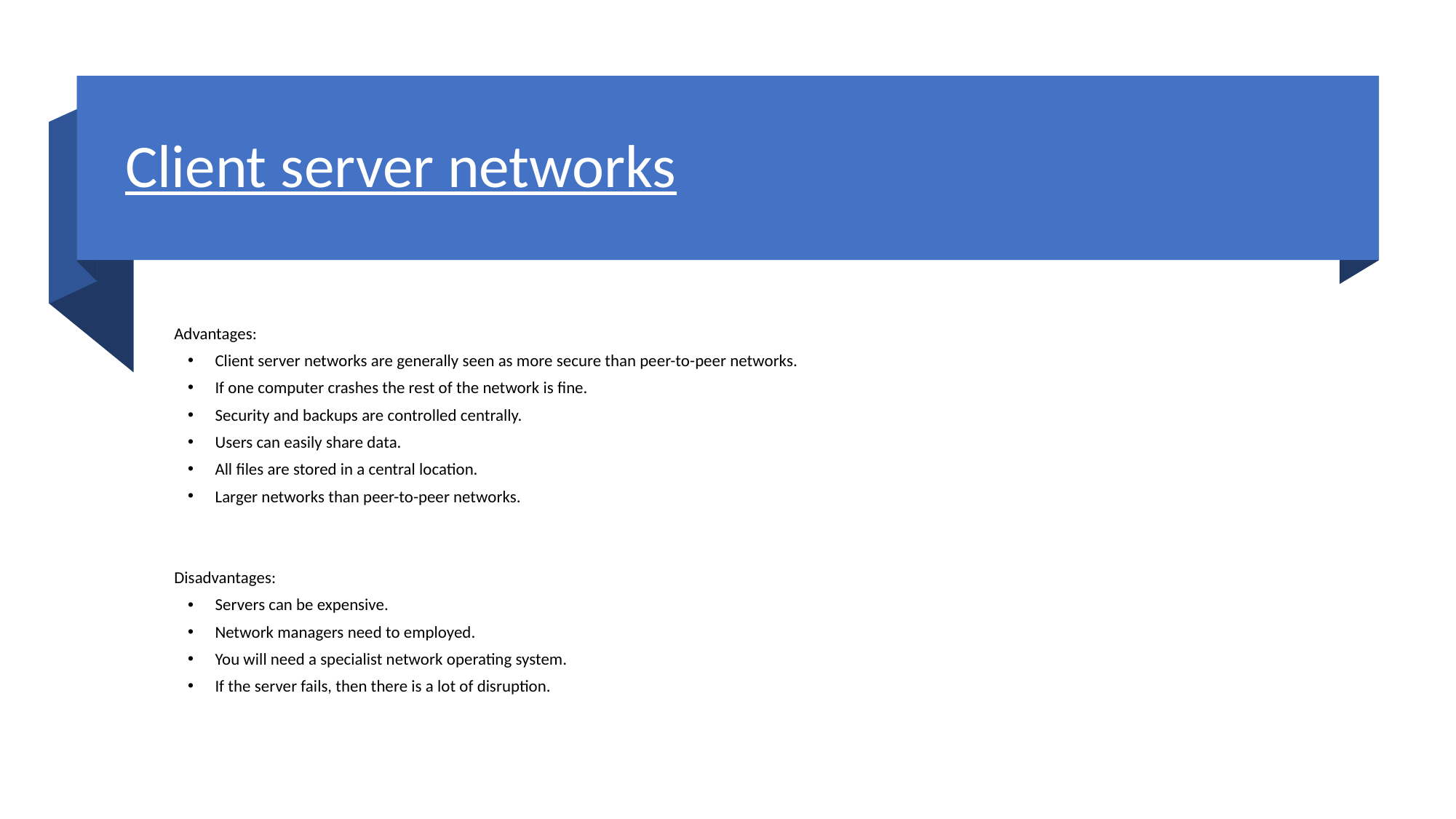

# Client server networks

Advantages:
Client server networks are generally seen as more secure than peer-to-peer networks.
If one computer crashes the rest of the network is fine.
Security and backups are controlled centrally.
Users can easily share data.
All files are stored in a central location.
Larger networks than peer-to-peer networks.

Disadvantages:
Servers can be expensive.
Network managers need to employed.
You will need a specialist network operating system.
If the server fails, then there is a lot of disruption.